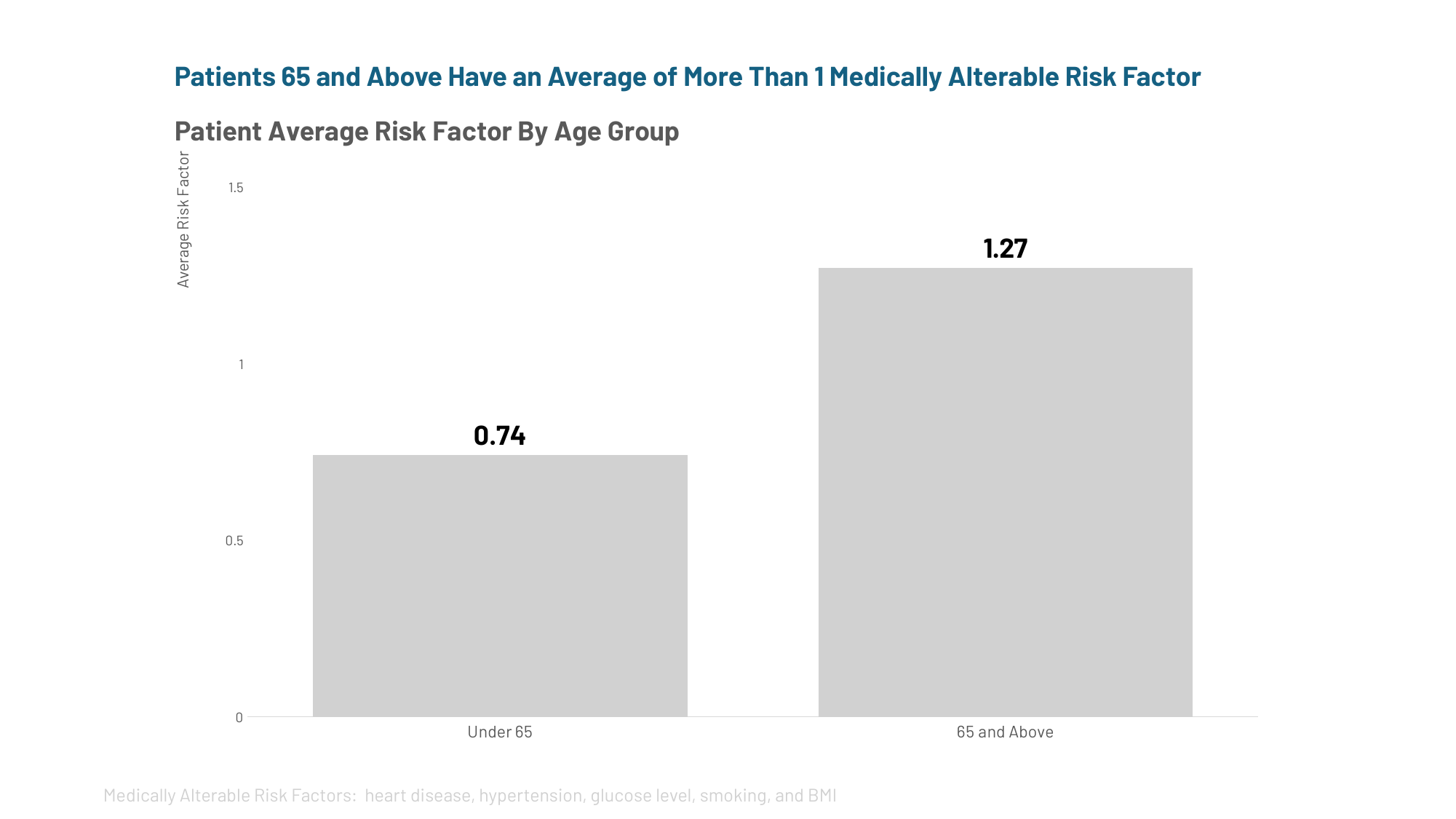

Patients 65 and Above Have an Average of More Than 1 Medically Alterable Risk Factor

### Chart: Patient Average Risk Factor By Age Group

| Category | Average Risk Factor Count |
|---|---|
| Under 65 | 0.74 |
| 65 and Above | 1.27 |
Medically Alterable Risk Factors:  heart disease, hypertension, glucose level, smoking, and BMI